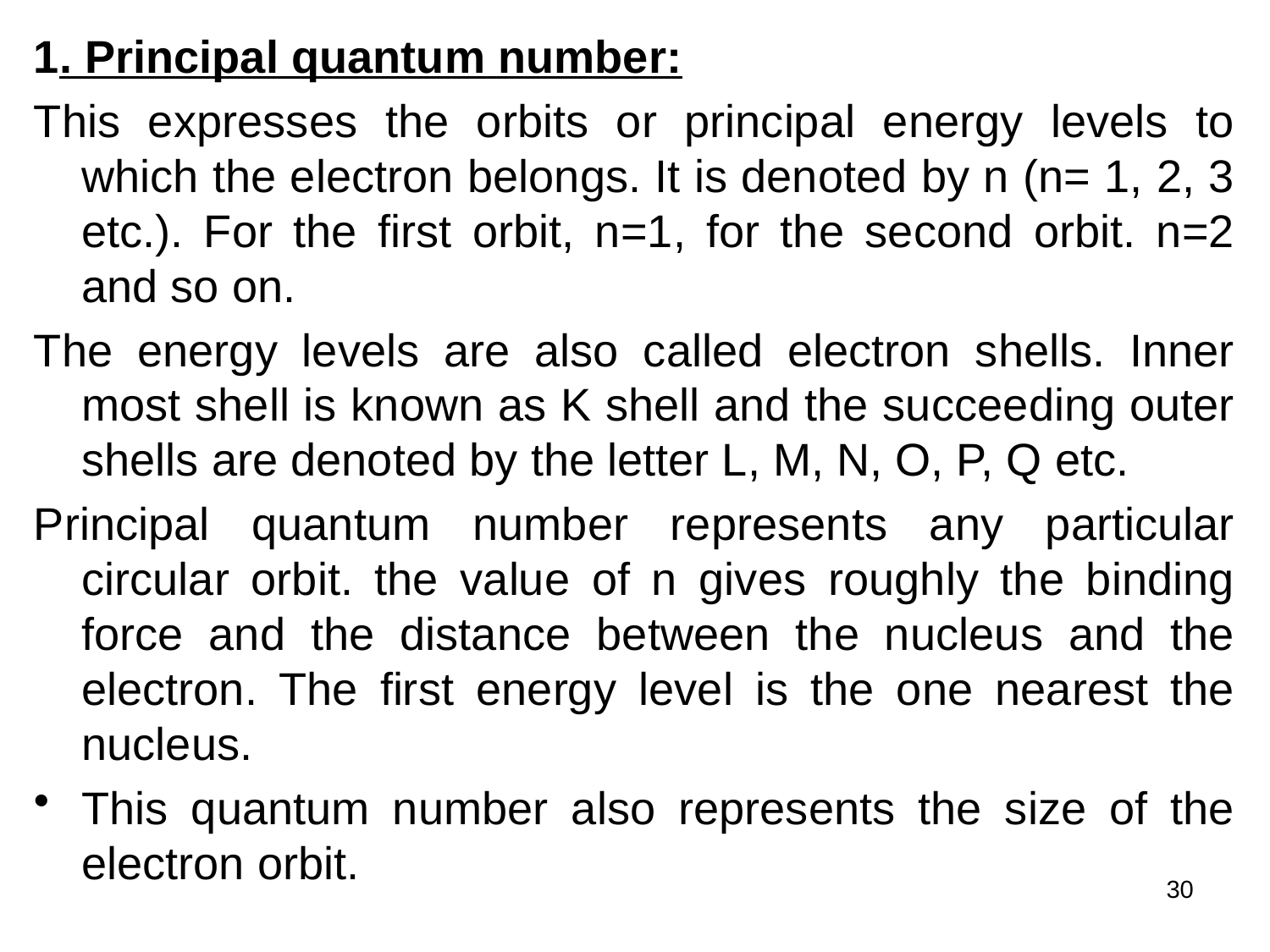

1. Principal quantum number:
This expresses the orbits or principal energy levels to which the electron belongs. It is denoted by n (n= 1, 2, 3 etc.). For the first orbit, n=1, for the second orbit. n=2 and so on.
The energy levels are also called electron shells. Inner most shell is known as K shell and the succeeding outer shells are denoted by the letter L, M, N, O, P, Q etc.
Principal quantum number represents any particular circular orbit. the value of n gives roughly the binding force and the distance between the nucleus and the electron. The first energy level is the one nearest the nucleus.
This quantum number also represents the size of the electron orbit.
30